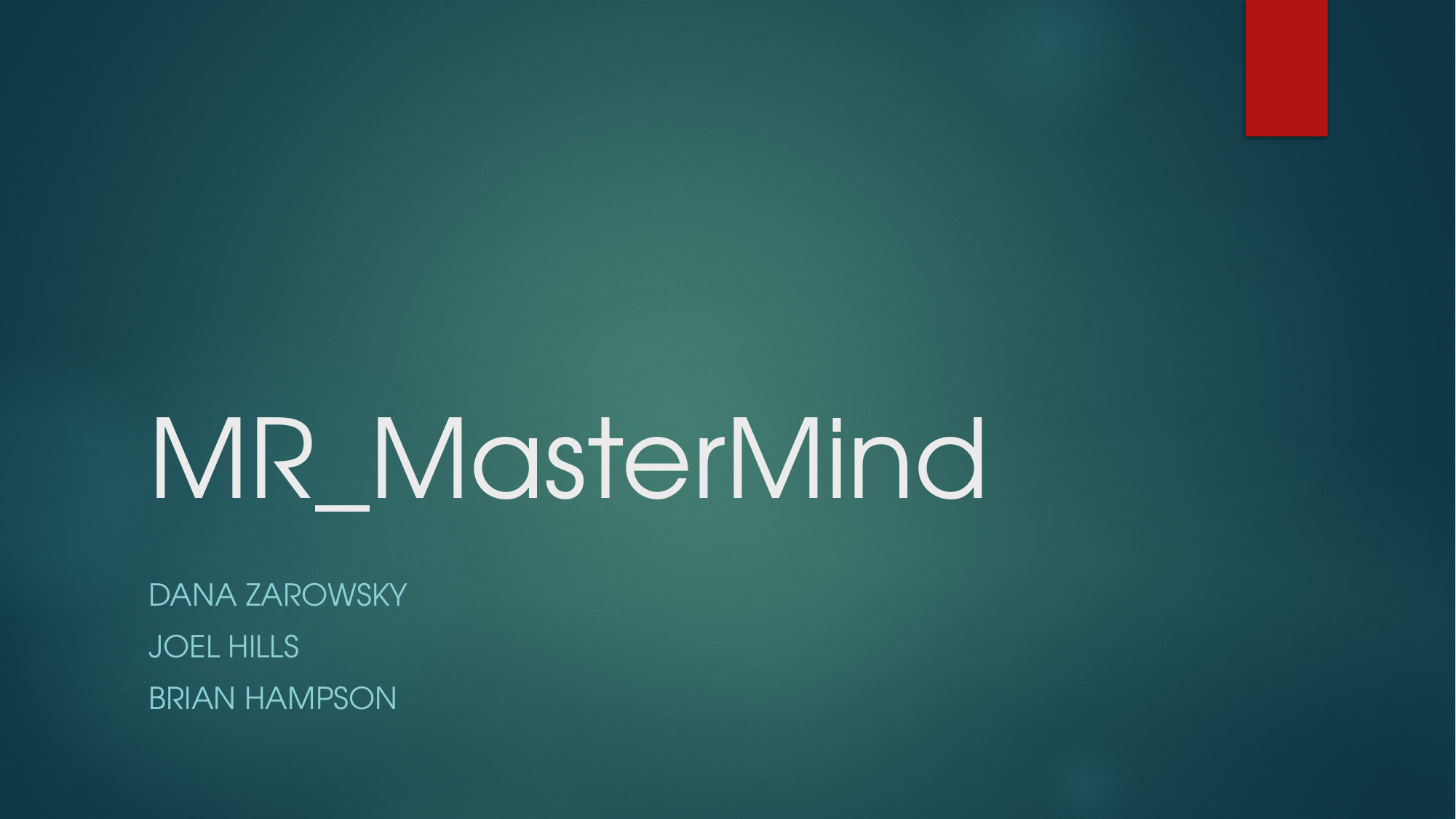

# MR_MasterMind
Dana zarowsky
Joel hills
Brian Hampson